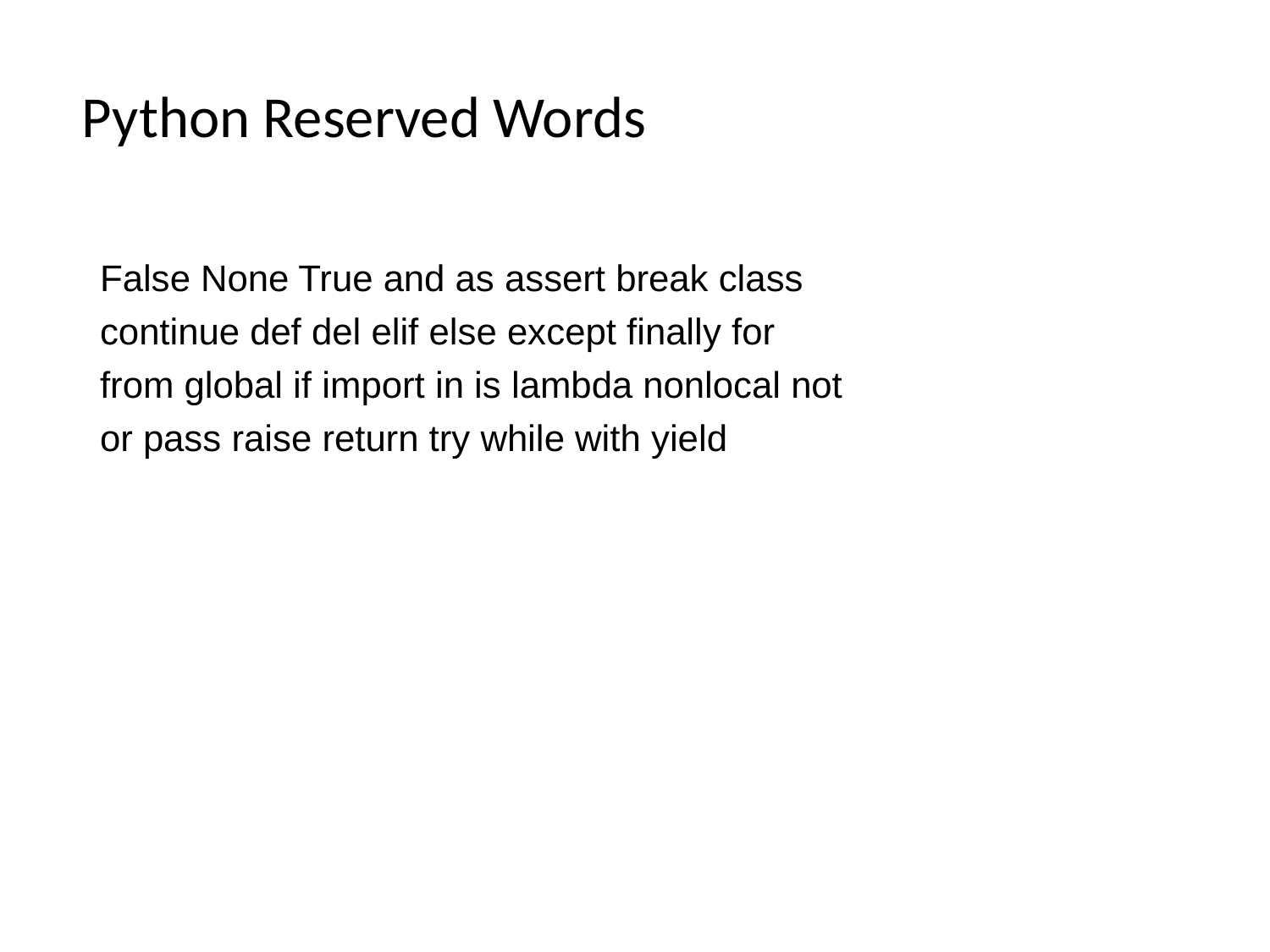

# Python Reserved Words
False None True and as assert break class
continue def del elif else except finally for
from global if import in is lambda nonlocal not
or pass raise return try while with yield